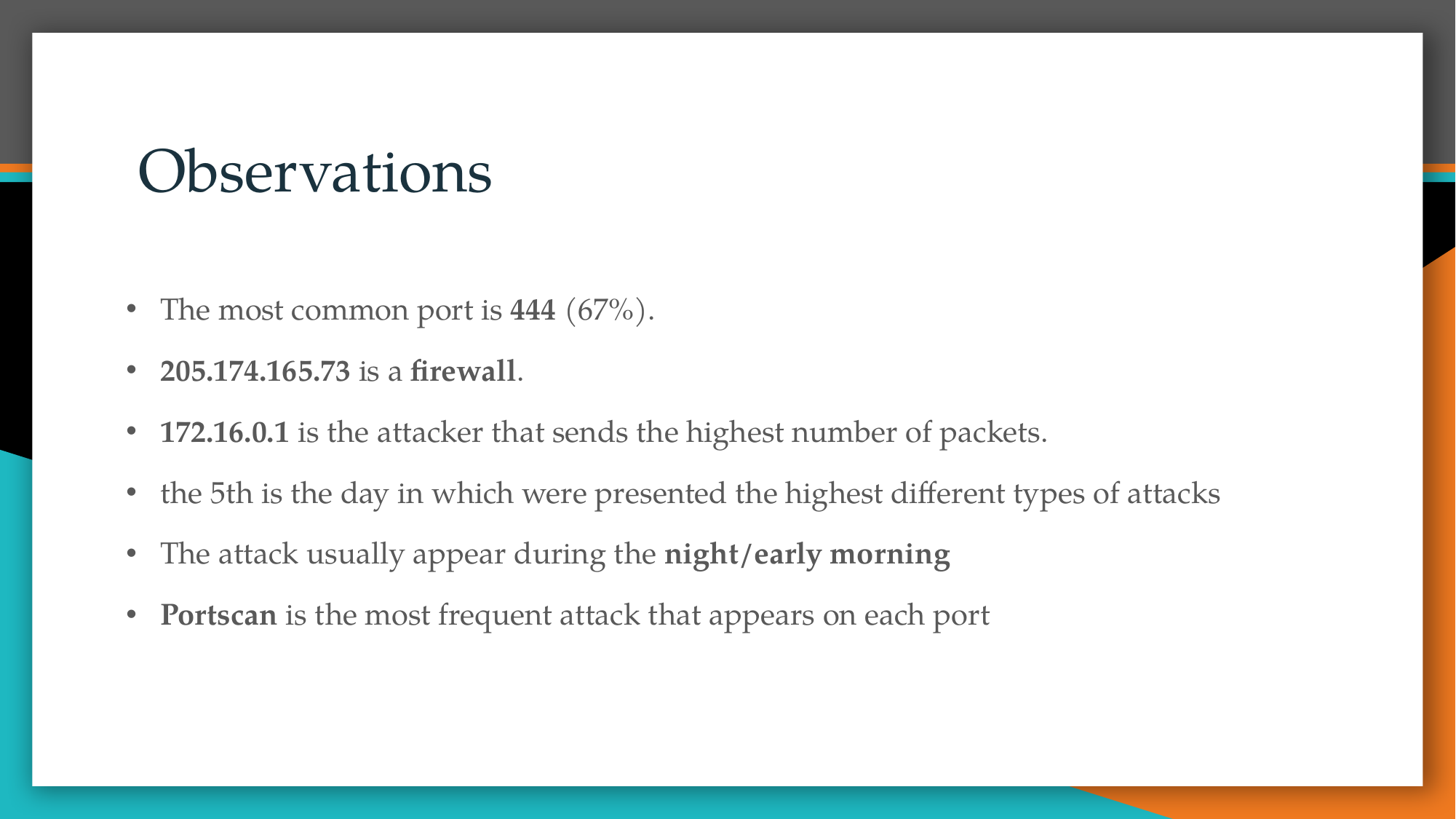

# Observations
The most common port is 444 (67%).
205.174.165.73 is a firewall.
172.16.0.1 is the attacker that sends the highest number of packets.
the 5th is the day in which were presented the highest different types of attacks
The attack usually appear during the night/early morning
Portscan is the most frequent attack that appears on each port